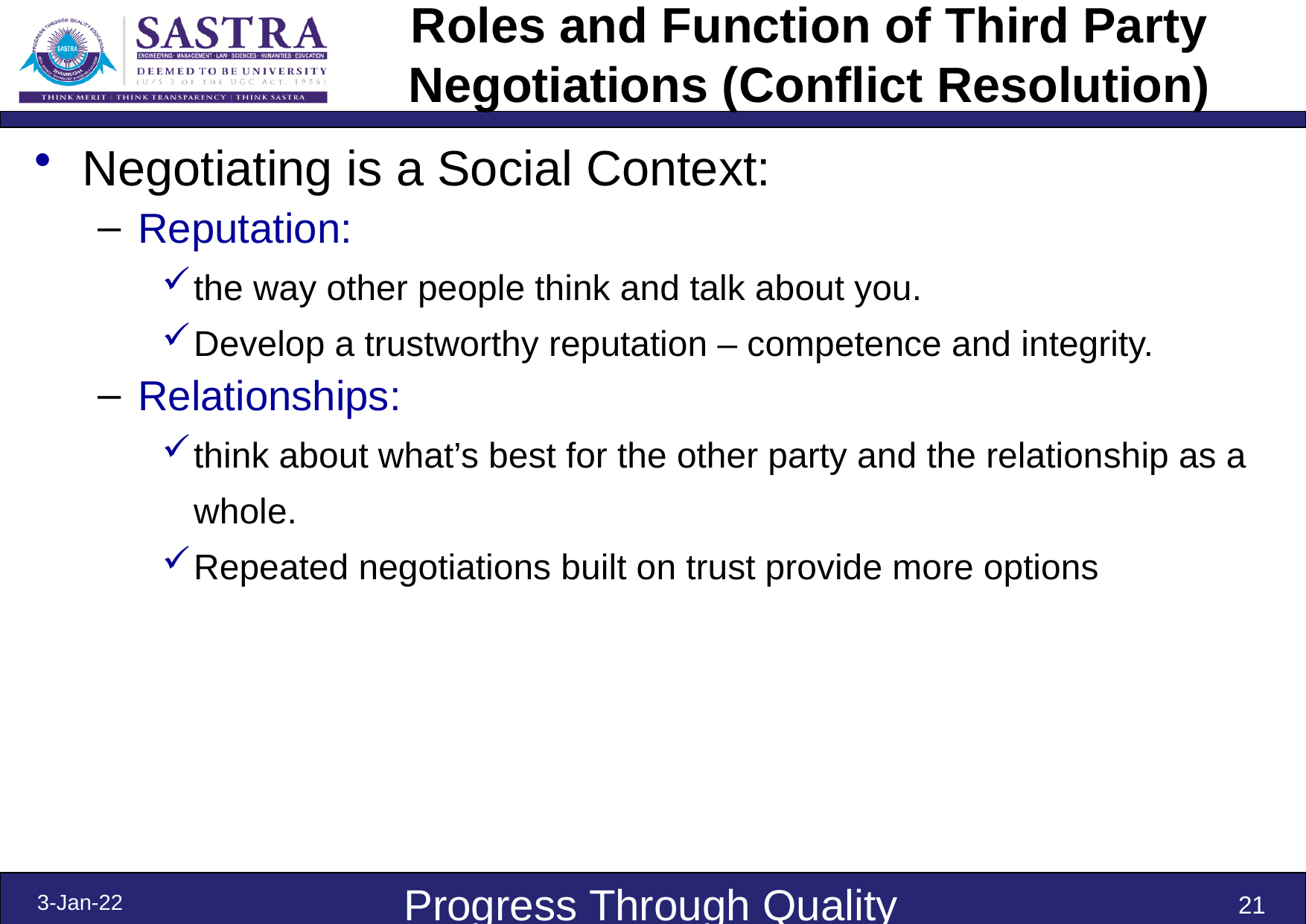

# Roles and Function of Third Party Negotiations (Conflict Resolution)
Negotiating is a Social Context:
Reputation:
the way other people think and talk about you.
Develop a trustworthy reputation – competence and integrity.
Relationships:
think about what’s best for the other party and the relationship as a whole.
Repeated negotiations built on trust provide more options
3-Jan-22
21